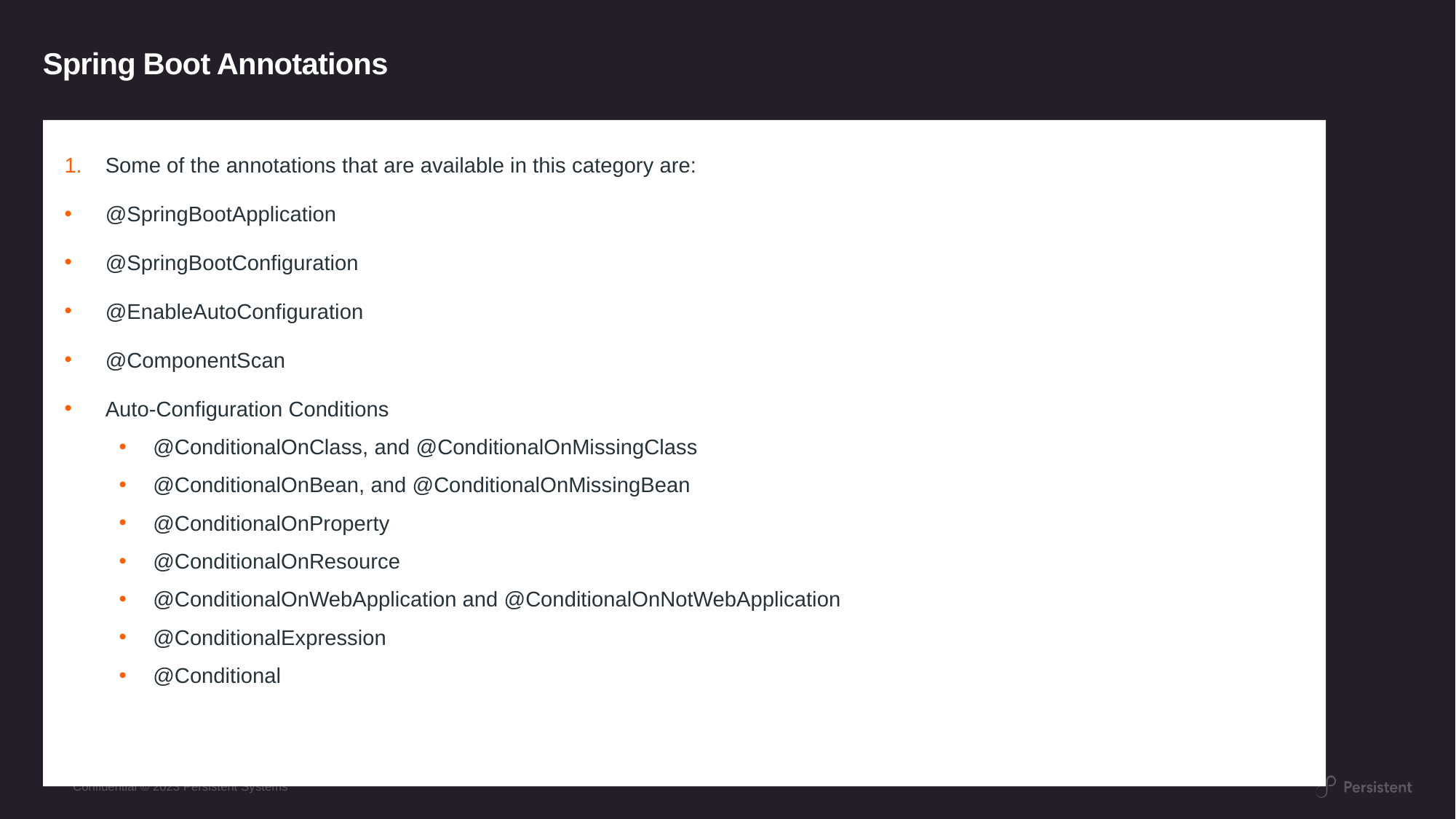

# Spring Boot Annotations
Some of the annotations that are available in this category are:
@SpringBootApplication
@SpringBootConfiguration
@EnableAutoConfiguration
@ComponentScan
Auto-Configuration Conditions
@ConditionalOnClass, and @ConditionalOnMissingClass
@ConditionalOnBean, and @ConditionalOnMissingBean
@ConditionalOnProperty
@ConditionalOnResource
@ConditionalOnWebApplication and @ConditionalOnNotWebApplication
@ConditionalExpression
@Conditional